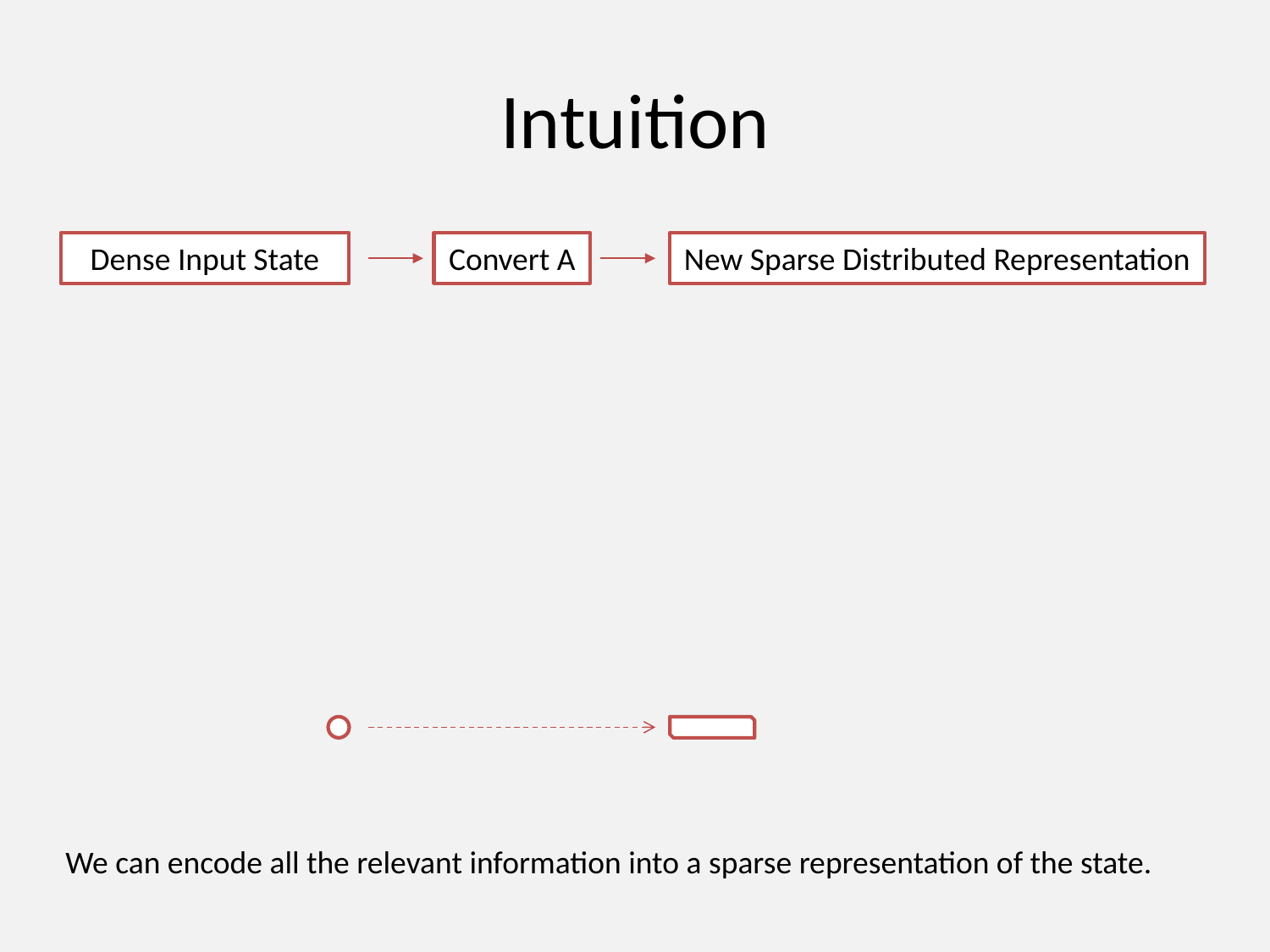

# Intuition
Dense Input State
Convert A
New Sparse Distributed Representation

We can encode all the relevant information into a sparse representation of the state.